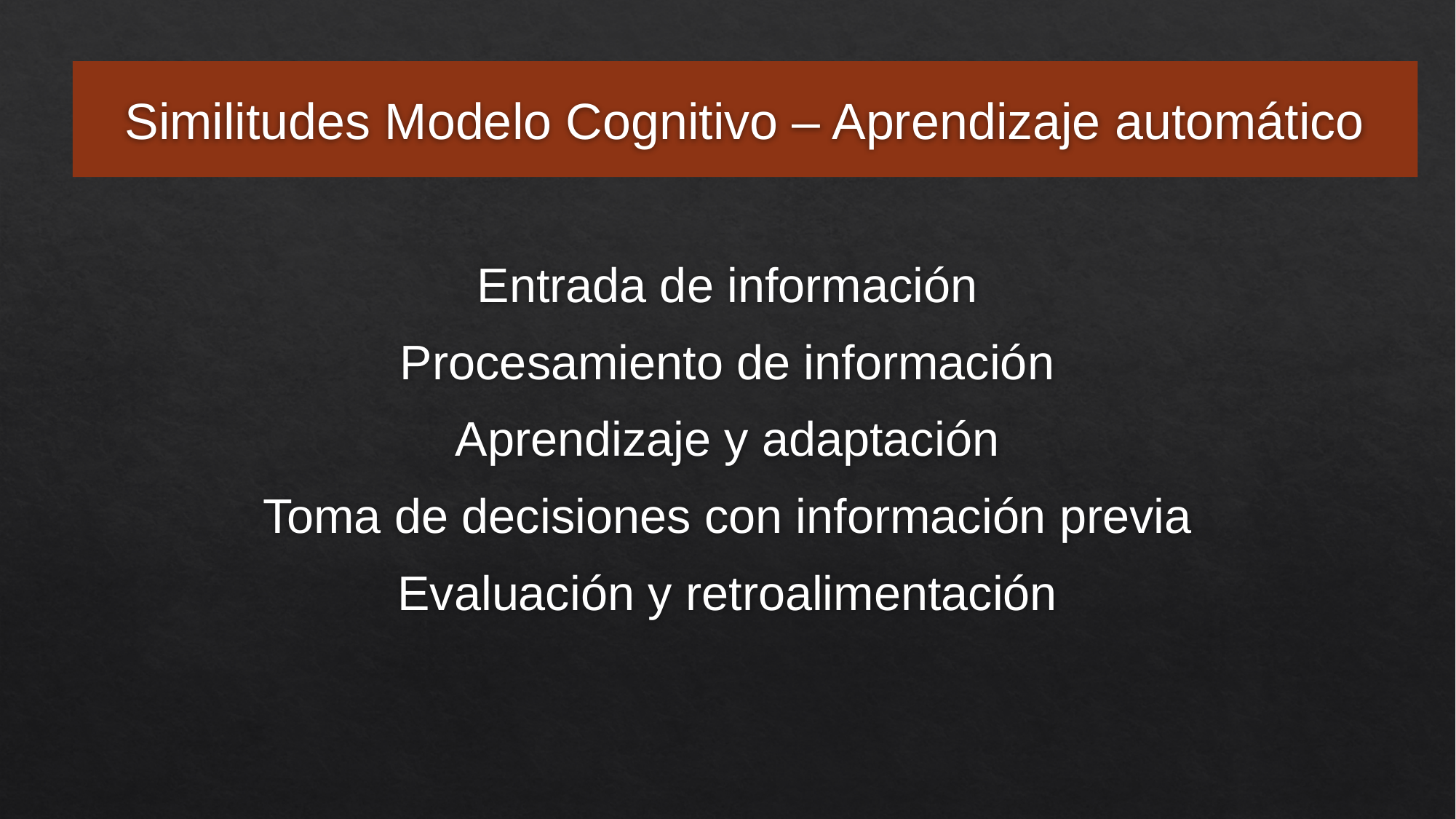

# Similitudes Modelo Cognitivo – Aprendizaje automático

Entrada de información
Procesamiento de información
Aprendizaje y adaptación
Toma de decisiones con información previa
Evaluación y retroalimentación